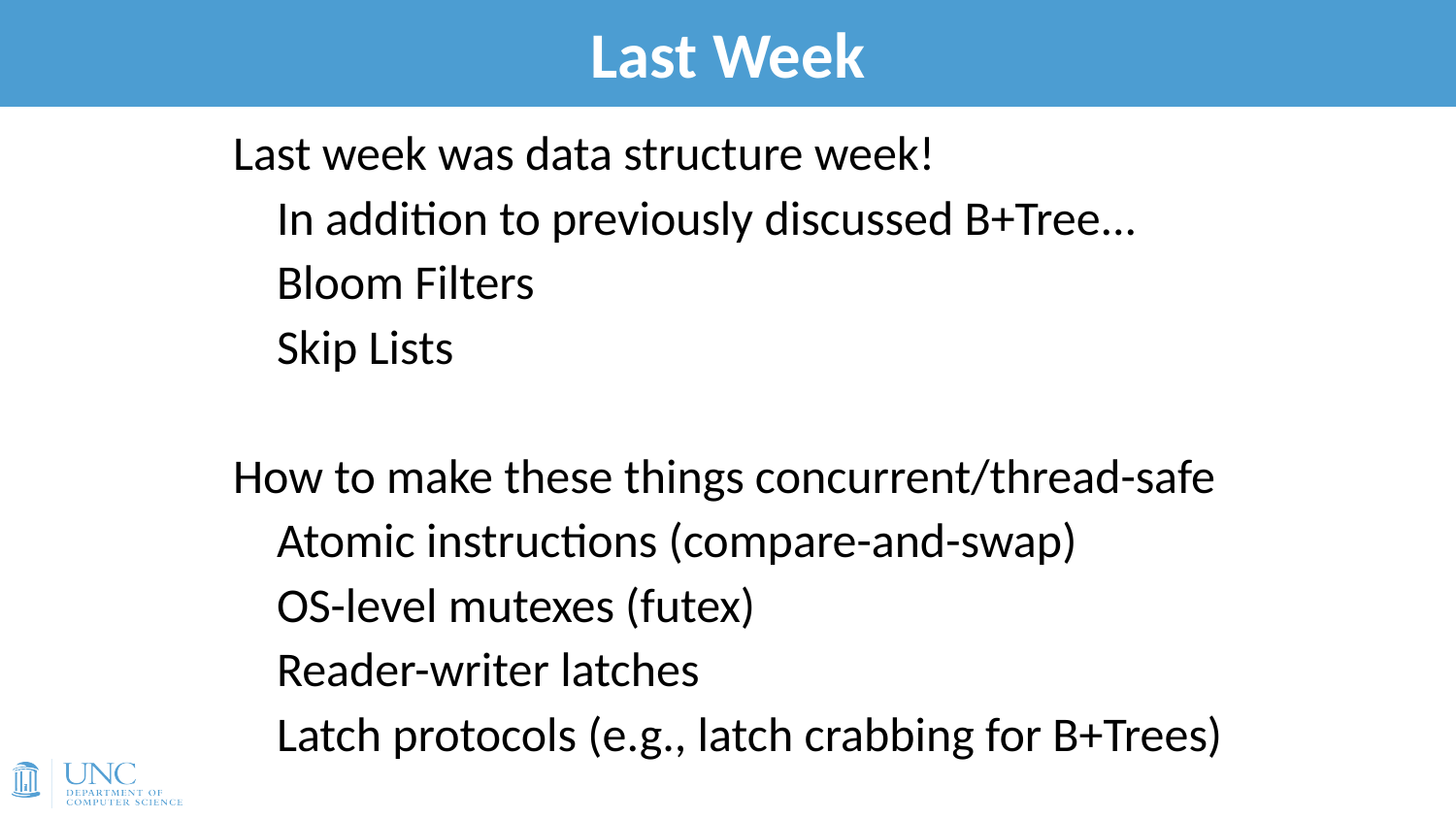

# Last Week
3
Last week was data structure week!
    In addition to previously discussed B+Tree...
    Bloom Filters
    Skip Lists

How to make these things concurrent/thread-safe
    Atomic instructions (compare-and-swap)
    OS-level mutexes (futex)
    Reader-writer latches
    Latch protocols (e.g., latch crabbing for B+Trees)